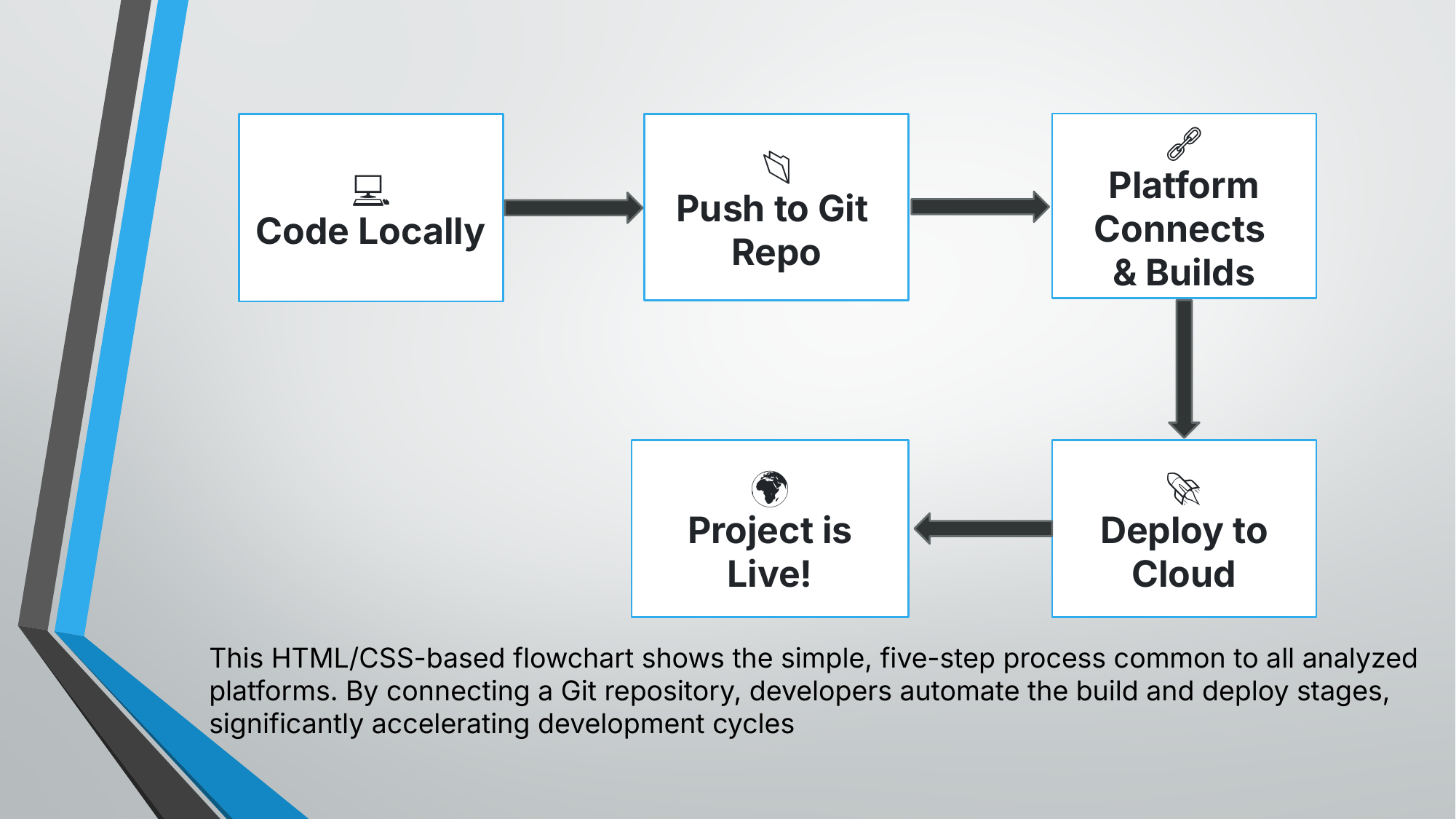

🔗
Platform Connects
& Builds
💻
Code Locally
📂
Push to Git
Repo

🚀
Deploy to Cloud
🌍
Project is Live!

This HTML/CSS-based flowchart shows the simple, five-step process common to all analyzed platforms. By connecting a Git repository, developers automate the build and deploy stages, significantly accelerating development cycles